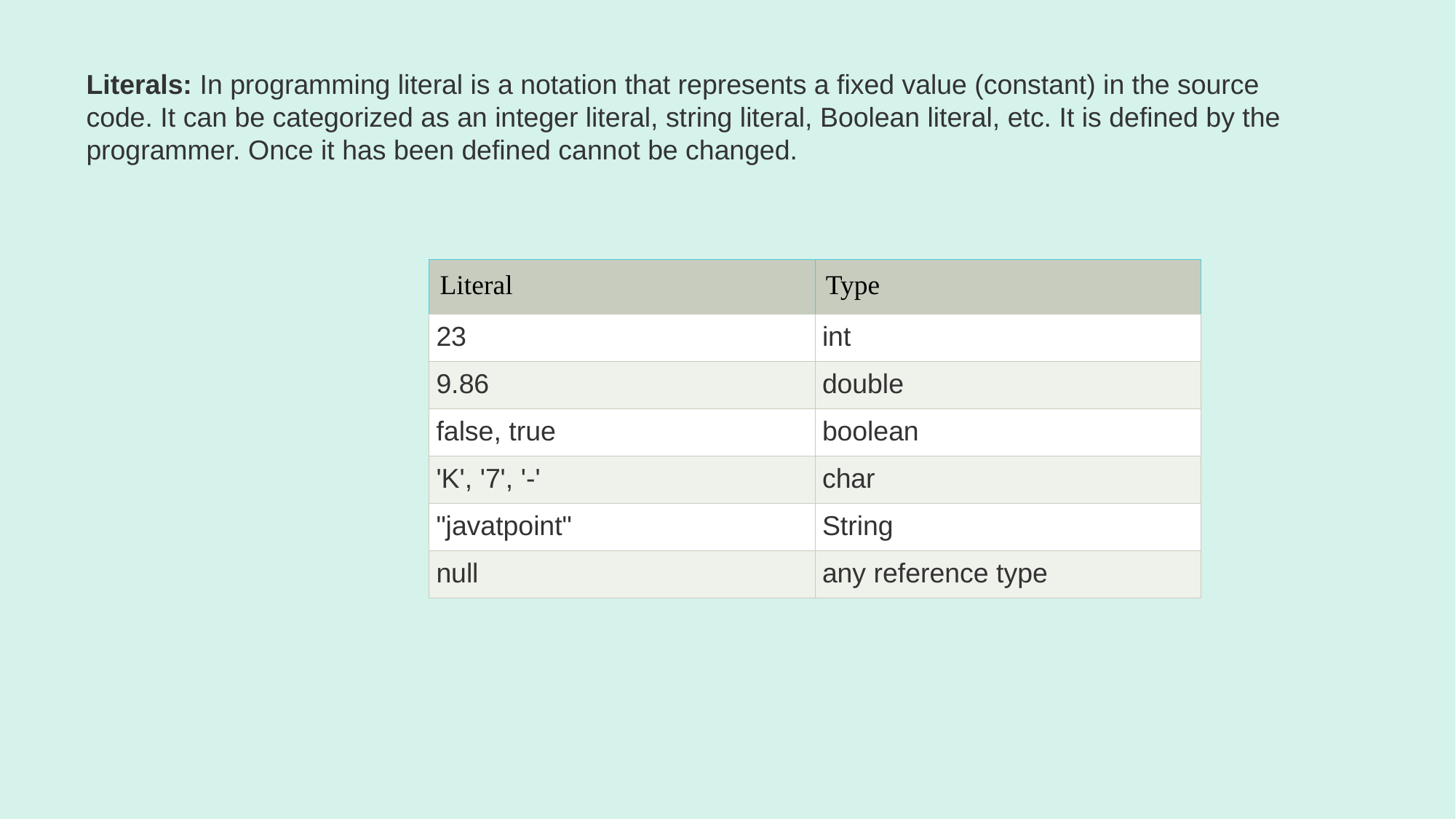

Literals: In programming literal is a notation that represents a fixed value (constant) in the source code. It can be categorized as an integer literal, string literal, Boolean literal, etc. It is defined by the programmer. Once it has been defined cannot be changed.
| Literal | Type |
| --- | --- |
| 23 | int |
| 9.86 | double |
| false, true | boolean |
| 'K', '7', '-' | char |
| "javatpoint" | String |
| null | any reference type |